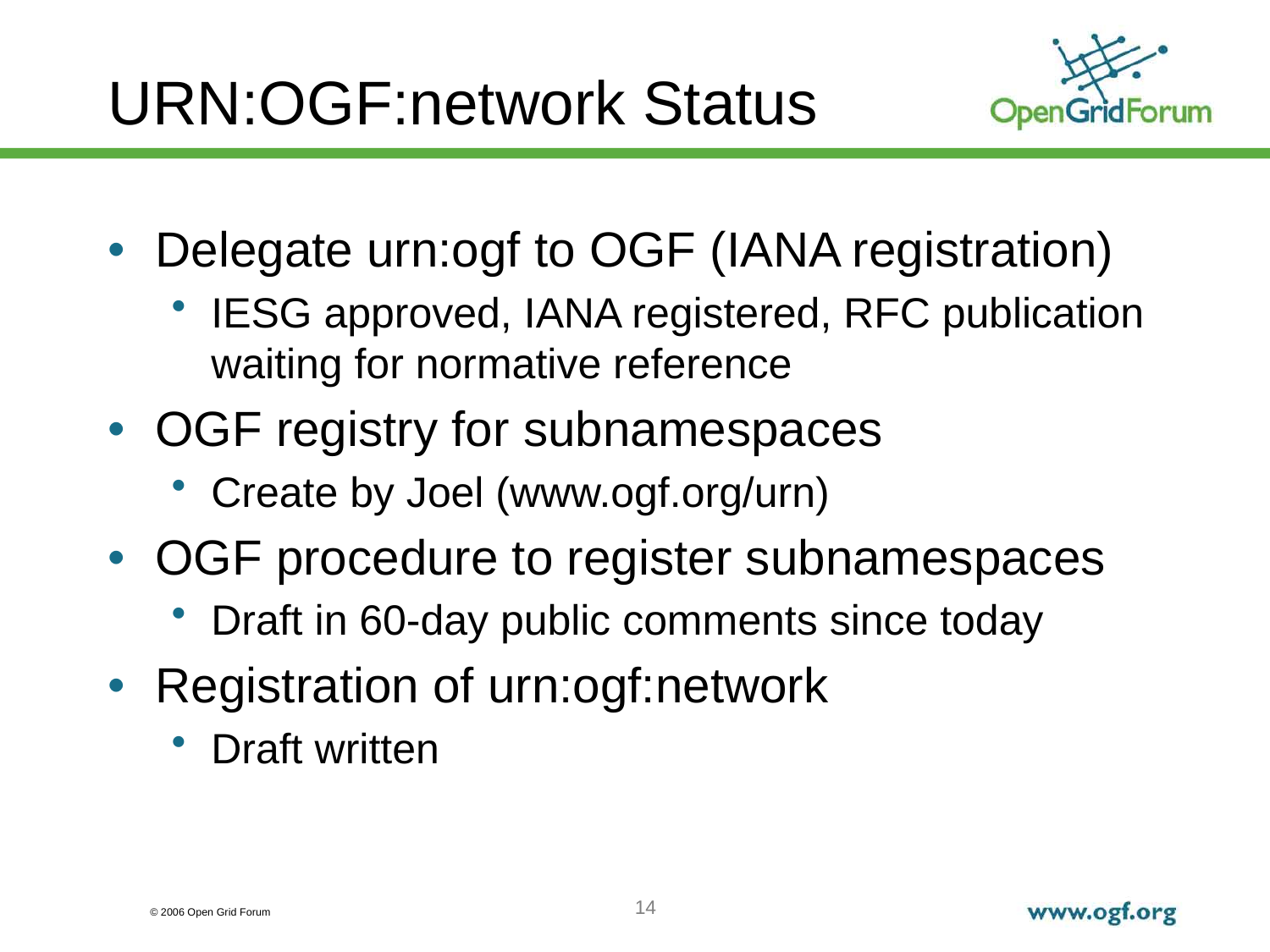

# URN:OGF:network Status
Delegate urn:ogf to OGF (IANA registration)
IESG approved, IANA registered, RFC publication waiting for normative reference
OGF registry for subnamespaces
Create by Joel (www.ogf.org/urn)
OGF procedure to register subnamespaces
Draft in 60-day public comments since today
Registration of urn:ogf:network
Draft written
14